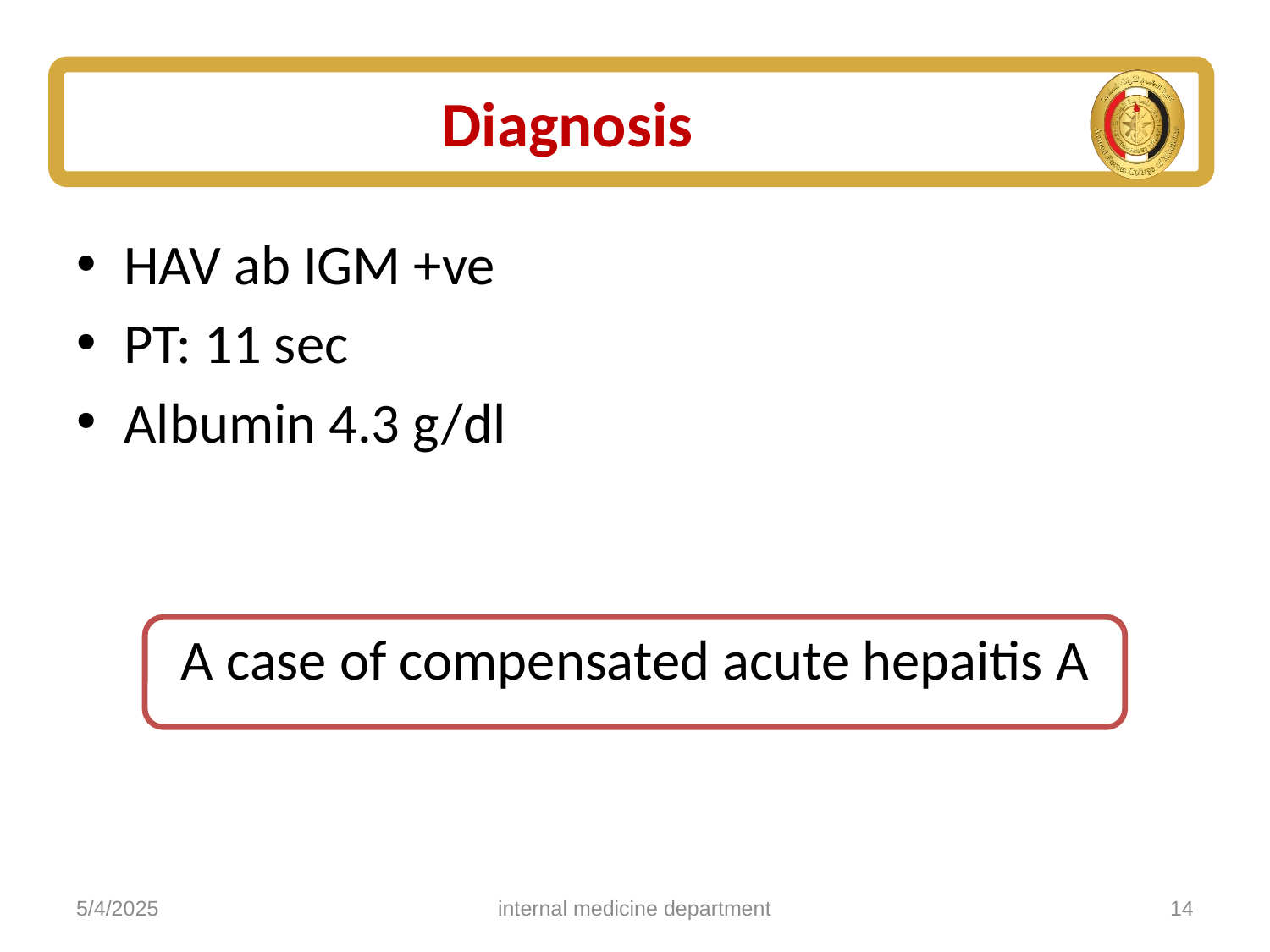

# Diagnosis
HAV ab IGM +ve
PT: 11 sec
Albumin 4.3 g/dl

A case of compensated acute hepaitis A

5/4/2025
internal medicine department
14